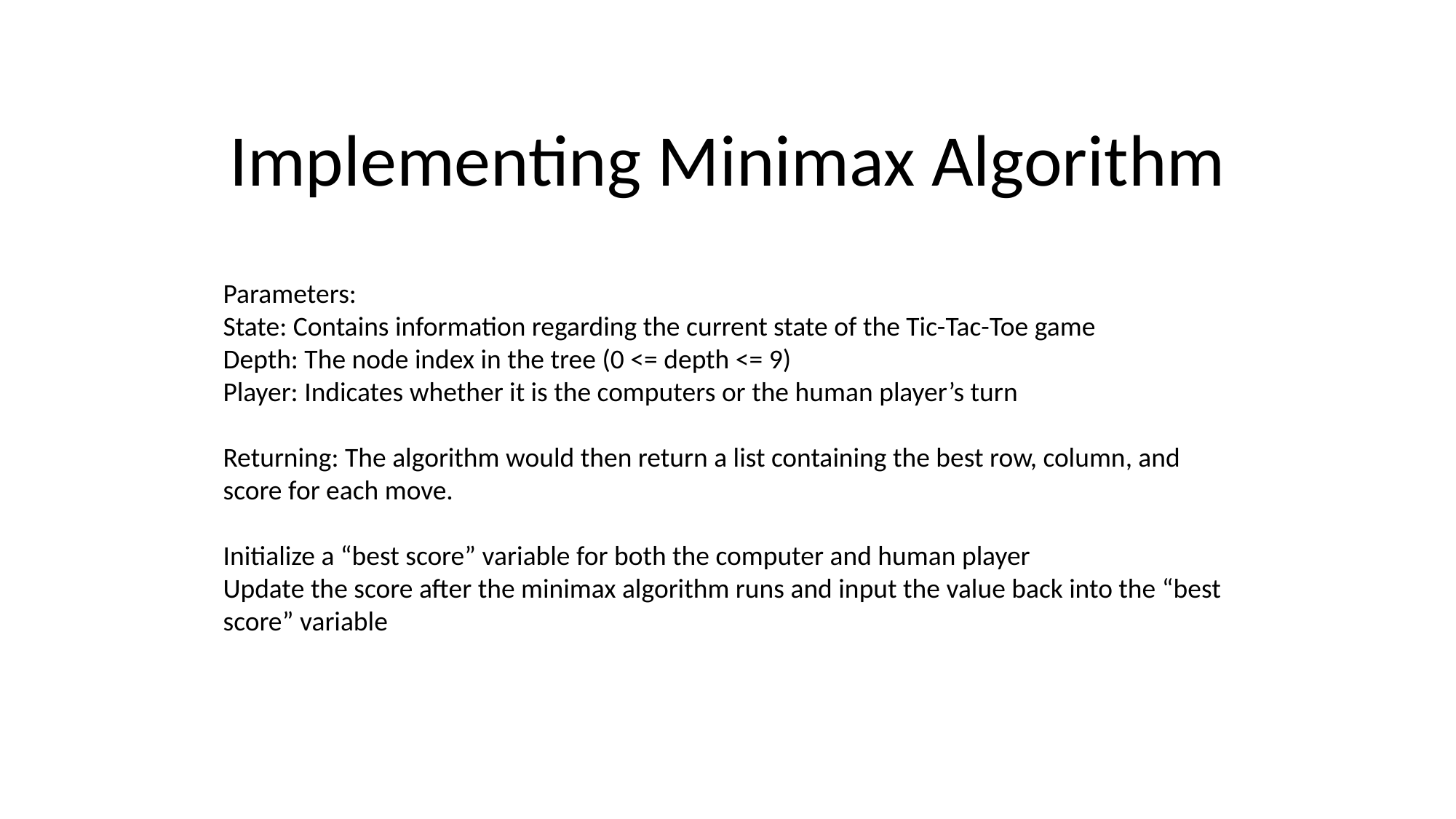

# Implementing Minimax Algorithm
Parameters:
State: Contains information regarding the current state of the Tic-Tac-Toe game
Depth: The node index in the tree (0 <= depth <= 9)
Player: Indicates whether it is the computers or the human player’s turn

Returning: The algorithm would then return a list containing the best row, column, and score for each move.

Initialize a “best score” variable for both the computer and human player
Update the score after the minimax algorithm runs and input the value back into the “best score” variable